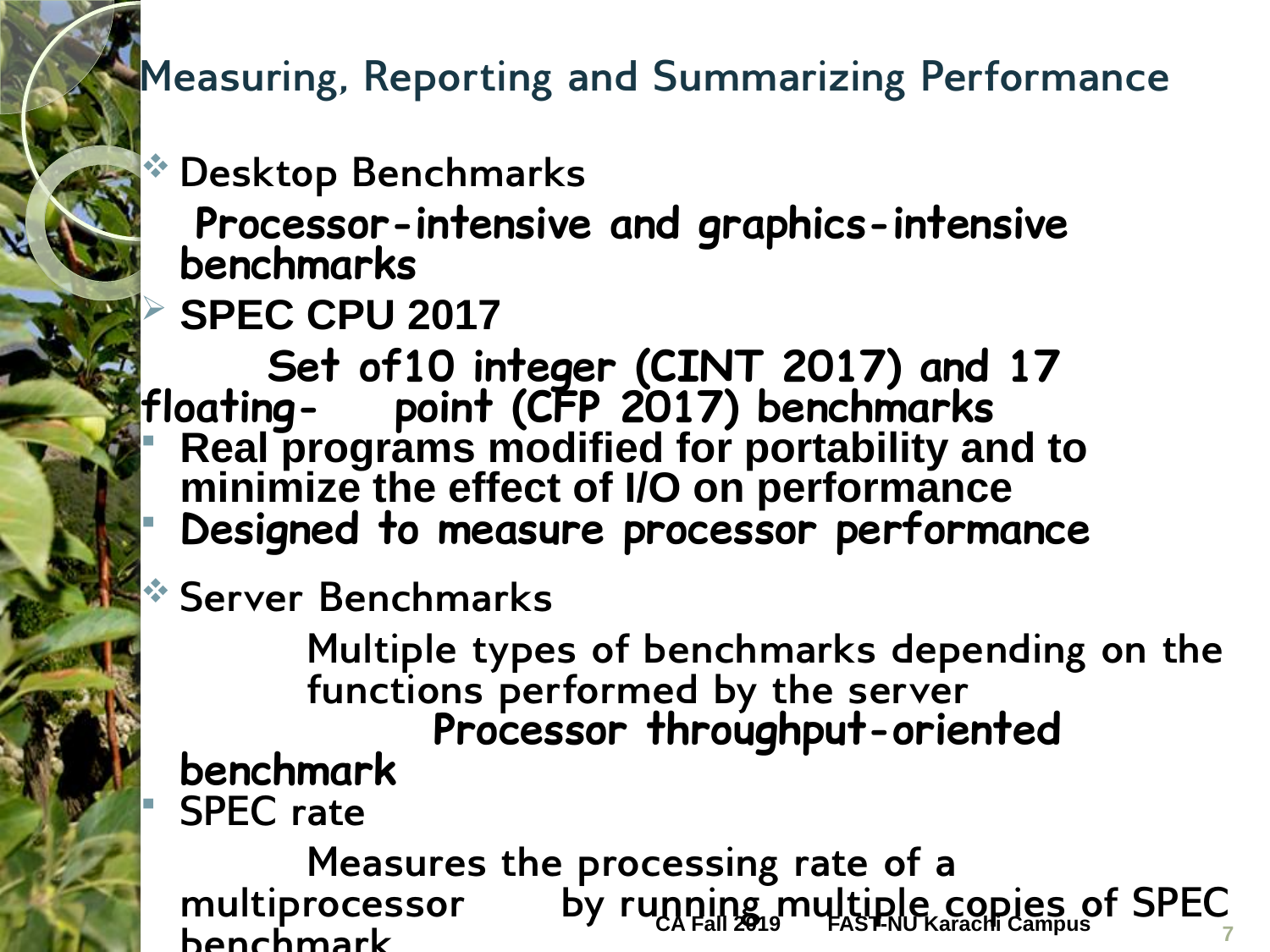

# Measuring, Reporting and Summarizing Performance
Desktop Benchmarks
    Processor-intensive and graphics-intensive benchmarks
SPEC CPU 2017
	Set of10 integer (CINT 2017) and 17 floating-	point (CFP 2017) benchmarks
Real programs modified for portability and to minimize the effect of I/O on performance
Designed to measure processor performance

Server Benchmarks
		Multiple types of benchmarks depending on the 	functions performed by the server
			Processor throughput-oriented benchmark
SPEC rate
		Measures the processing rate of a multiprocessor 	by running multiple copies of SPEC benchmark
CA Fall 2019
FAST-NU Karachi Campus
7